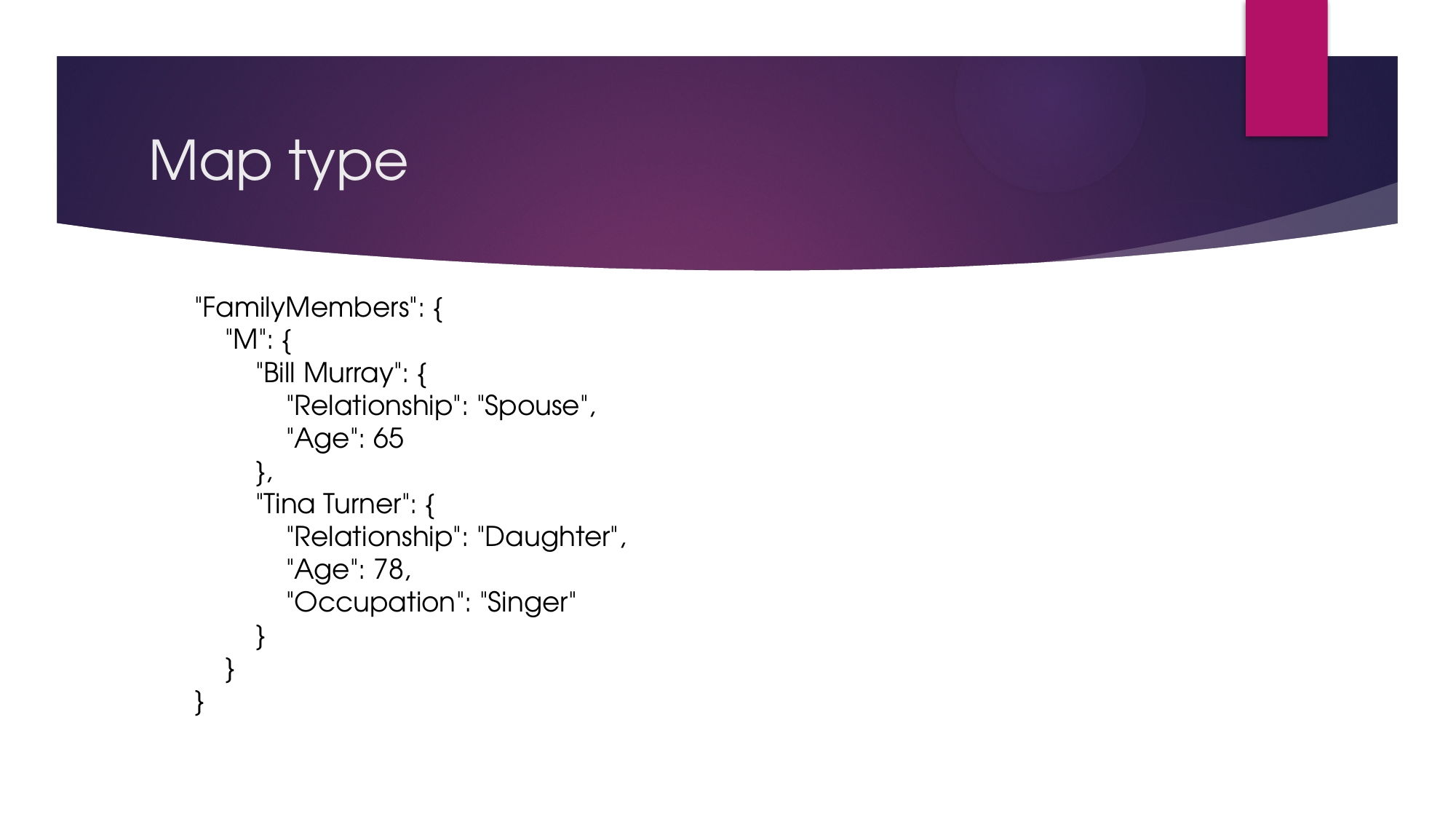

# Map type
"FamilyMembers": {
    "M": {
        "Bill Murray": {
            "Relationship": "Spouse",
            "Age": 65
        },
        "Tina Turner": {
            "Relationship": "Daughter",
            "Age": 78,
            "Occupation": "Singer"
        }
    }
}